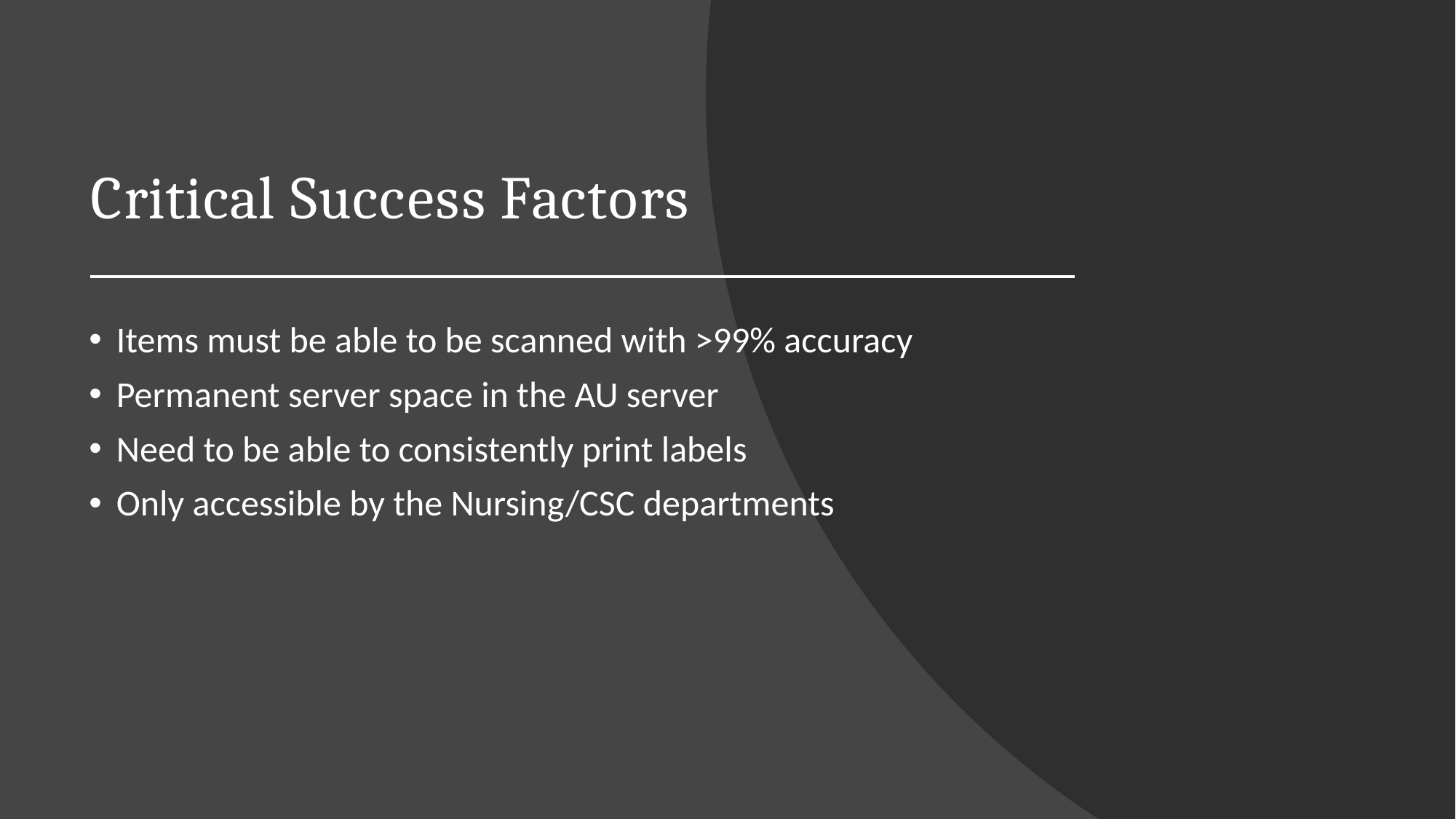

# Critical Success Factors
Items must be able to be scanned with >99% accuracy
Permanent server space in the AU server
Need to be able to consistently print labels
Only accessible by the Nursing/CSC departments